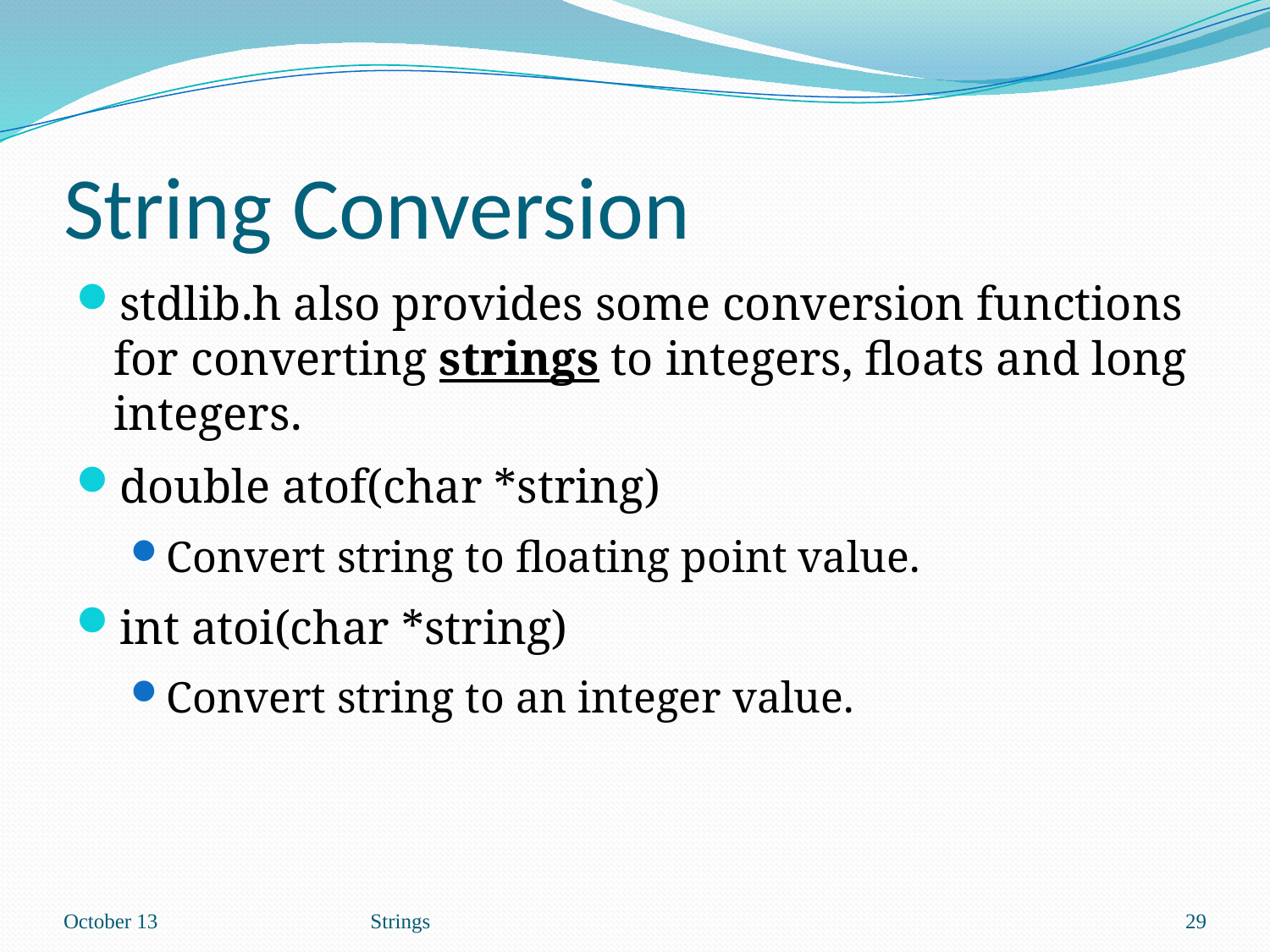

# String Conversion
stdlib.h also provides some conversion functions for converting strings to integers, floats and long integers.
double atof(char *string)
Convert string to floating point value.
int atoi(char *string)
Convert string to an integer value.
October 13
Strings
29